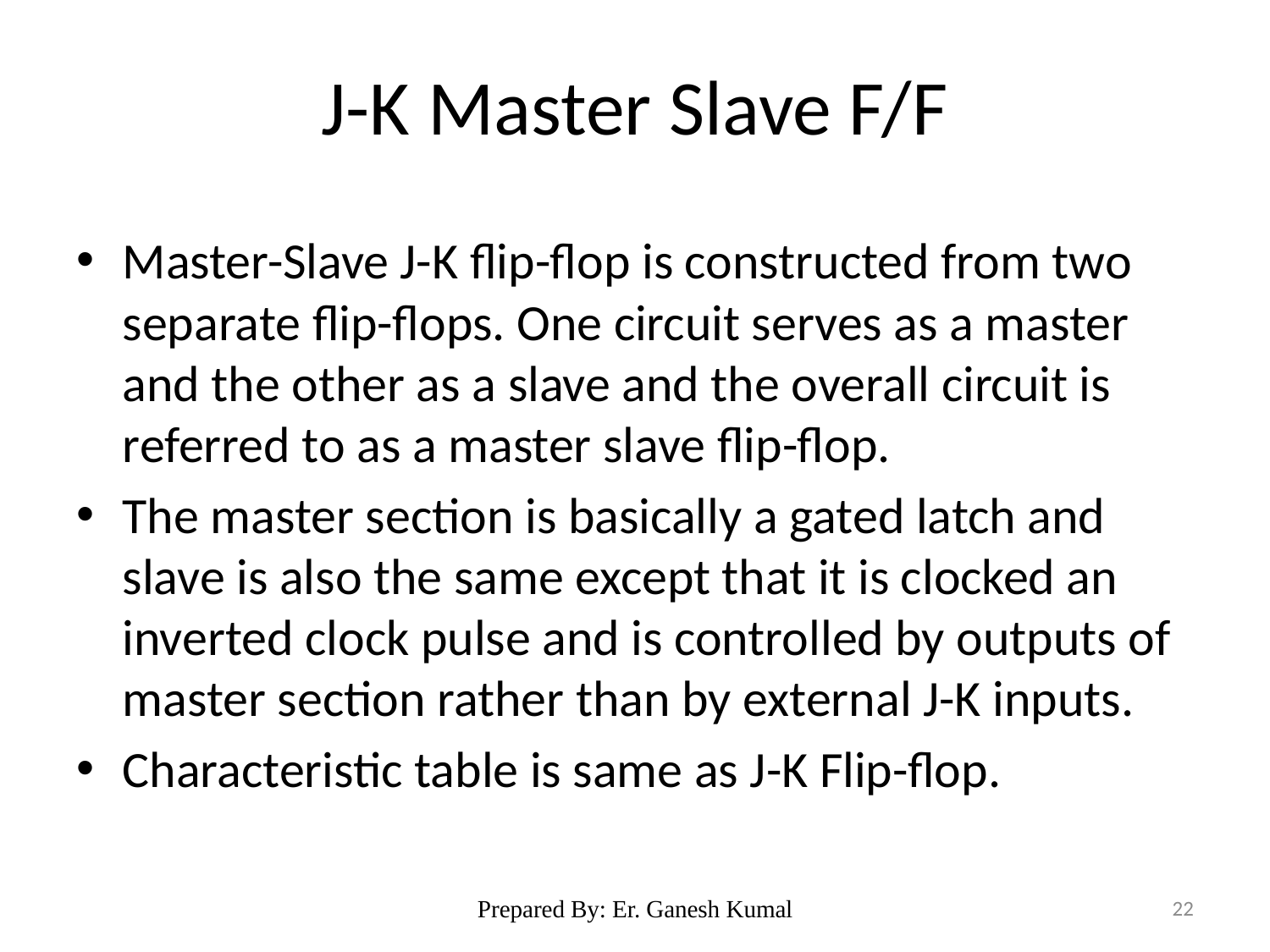

# J-K Master Slave F/F
Master-Slave J-K flip-flop is constructed from two separate flip-flops. One circuit serves as a master and the other as a slave and the overall circuit is referred to as a master slave flip-flop.
The master section is basically a gated latch and slave is also the same except that it is clocked an inverted clock pulse and is controlled by outputs of master section rather than by external J-K inputs.
Characteristic table is same as J-K Flip-flop.
Prepared By: Er. Ganesh Kumal
22